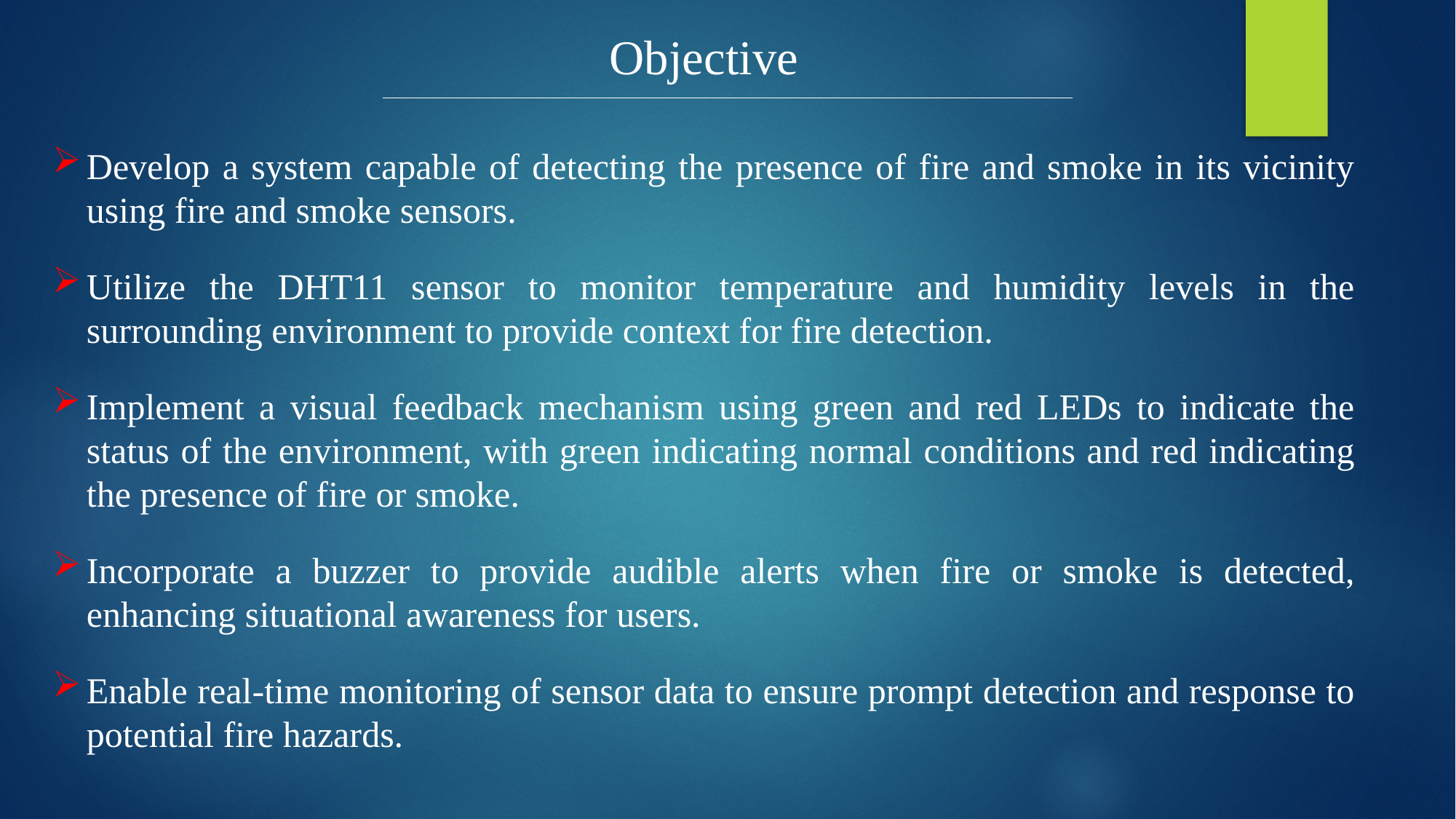

Objective
Develop a system capable of detecting the presence of fire and smoke in its vicinity using fire and smoke sensors.

Utilize the DHT11 sensor to monitor temperature and humidity levels in the surrounding environment to provide context for fire detection.

Implement a visual feedback mechanism using green and red LEDs to indicate the status of the environment, with green indicating normal conditions and red indicating the presence of fire or smoke.

Incorporate a buzzer to provide audible alerts when fire or smoke is detected, enhancing situational awareness for users.

Enable real-time monitoring of sensor data to ensure prompt detection and response to potential fire hazards.